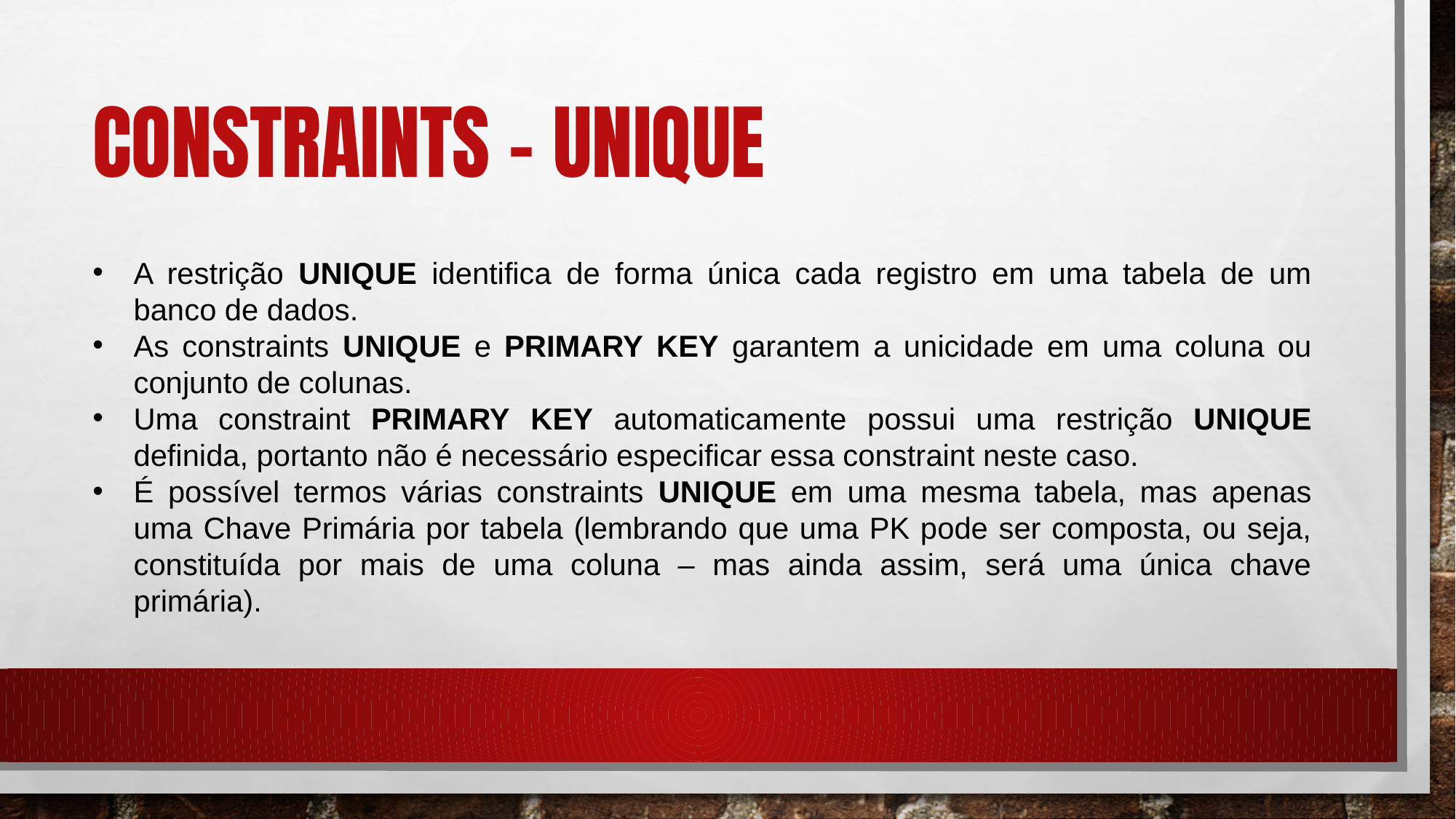

# Constraints – UNIQUE
A restrição UNIQUE identifica de forma única cada registro em uma tabela de um banco de dados.
As constraints UNIQUE e PRIMARY KEY garantem a unicidade em uma coluna ou conjunto de colunas.
Uma constraint PRIMARY KEY automaticamente possui uma restrição UNIQUE definida, portanto não é necessário especificar essa constraint neste caso.
É possível termos várias constraints UNIQUE em uma mesma tabela, mas apenas uma Chave Primária por tabela (lembrando que uma PK pode ser composta, ou seja, constituída por mais de uma coluna – mas ainda assim, será uma única chave primária).